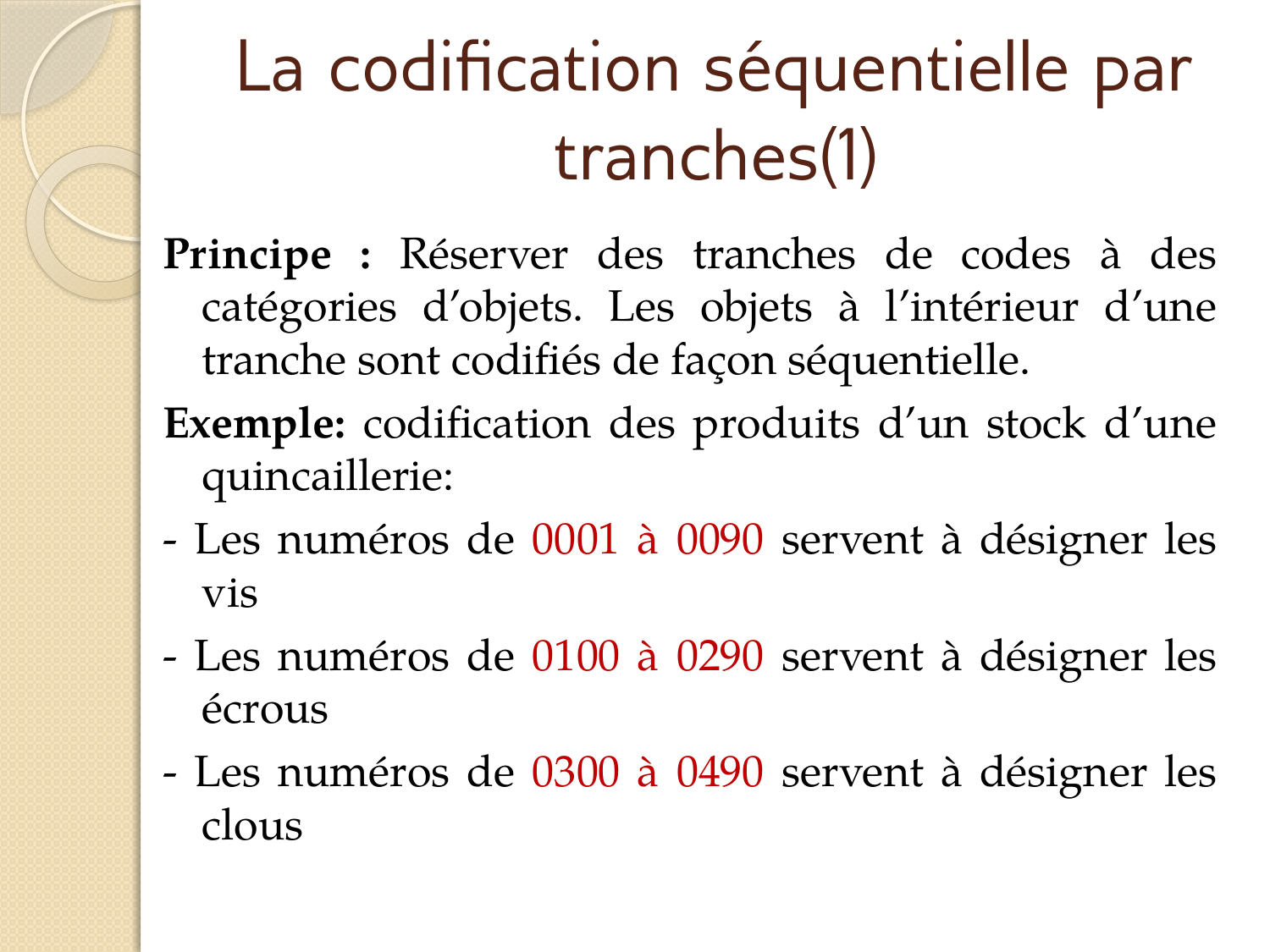

# La codification séquentielle par tranches(1)
Principe : Réserver des tranches de codes à des catégories d’objets. Les objets à l’intérieur d’une tranche sont codifiés de façon séquentielle.
Exemple: codification des produits d’un stock d’une quincaillerie:
- Les numéros de 0001 à 0090 servent à désigner les vis
- Les numéros de 0100 à 0290 servent à désigner les écrous
- Les numéros de 0300 à 0490 servent à désigner les clous